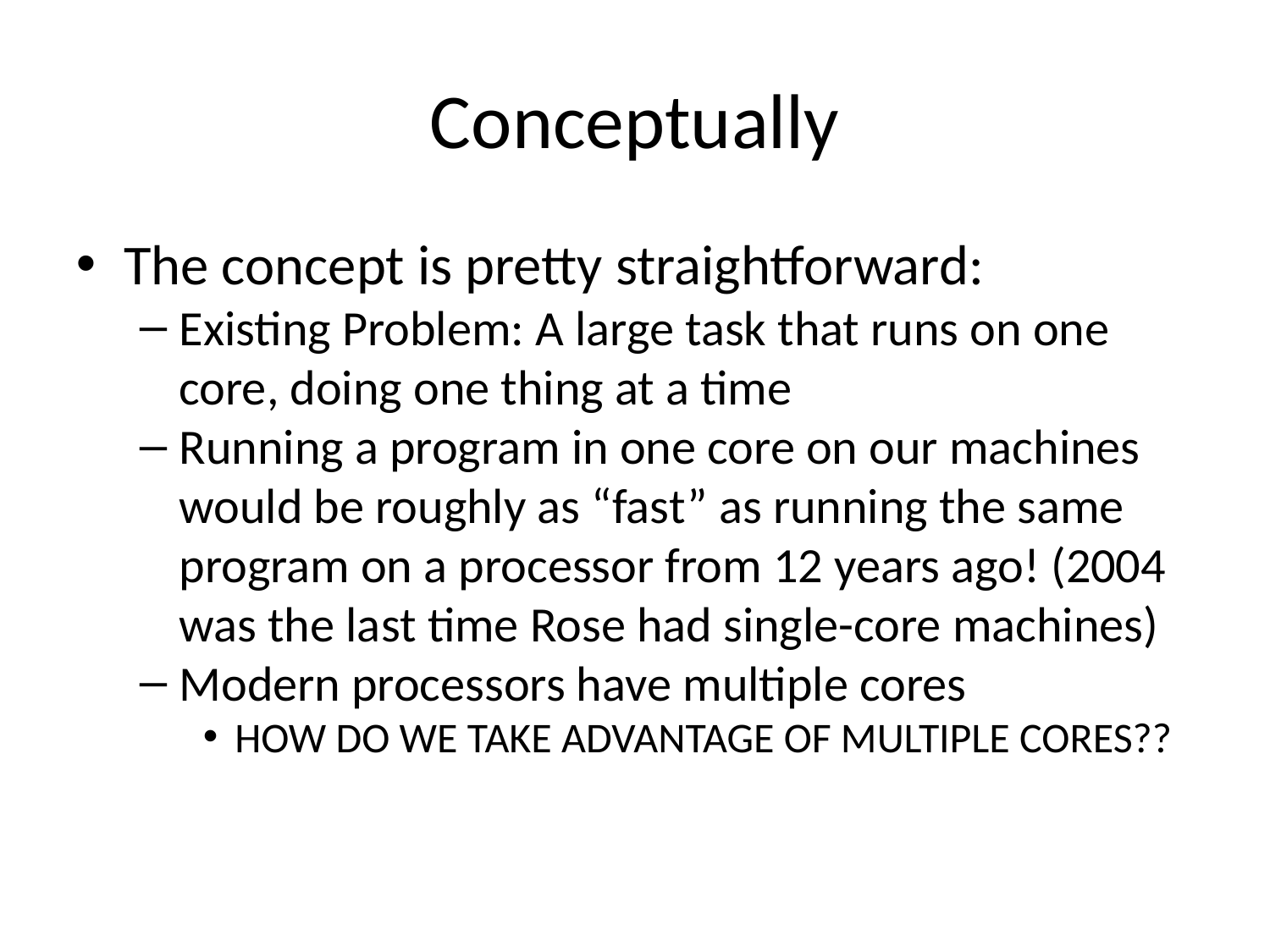

Conceptually
The concept is pretty straightforward:
Existing Problem: A large task that runs on one core, doing one thing at a time
Running a program in one core on our machines would be roughly as “fast” as running the same program on a processor from 12 years ago! (2004 was the last time Rose had single-core machines)
Modern processors have multiple cores
HOW DO WE TAKE ADVANTAGE OF MULTIPLE CORES??